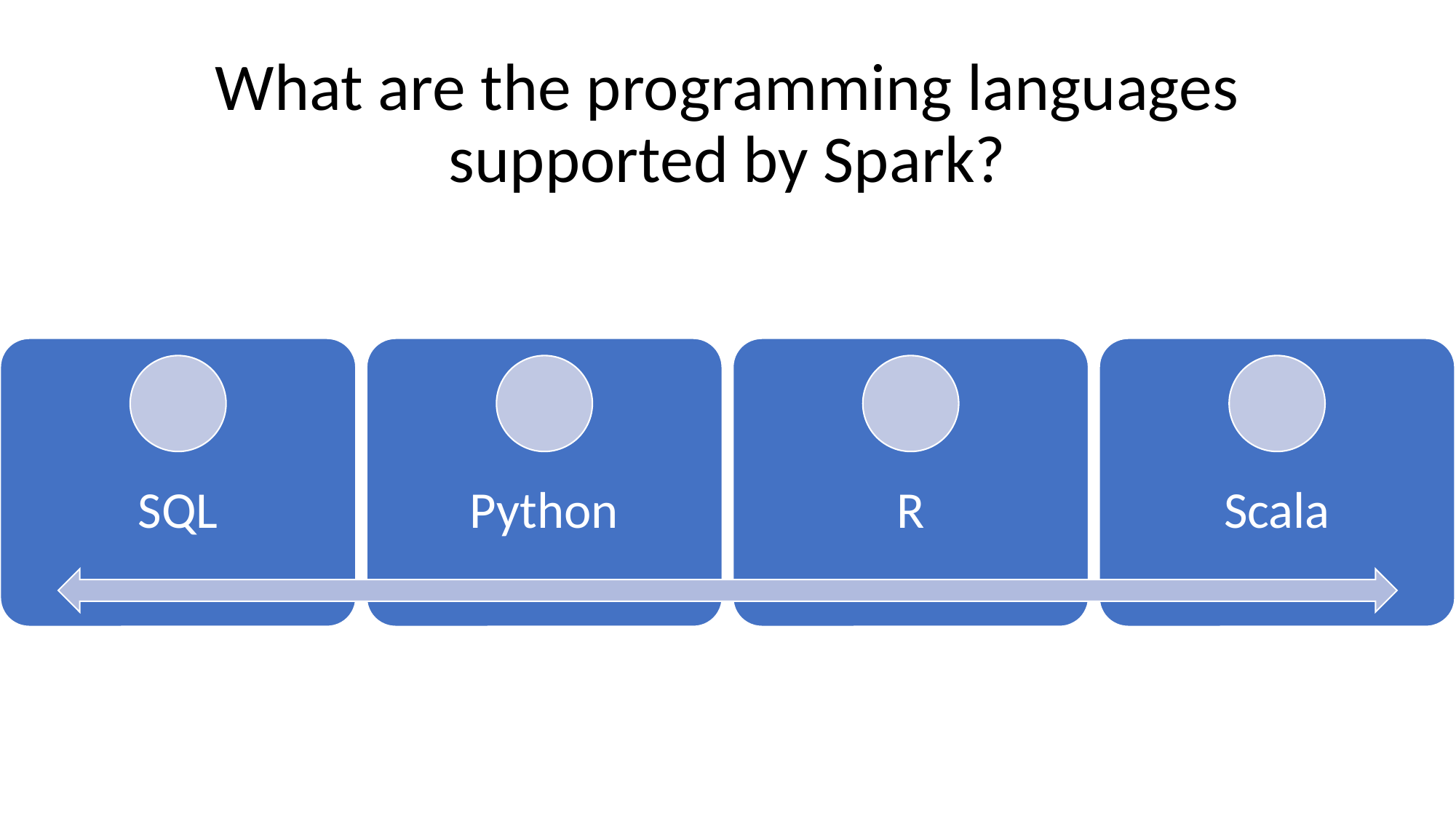

# What are the programming languages supported by Spark?
SQL
Python
R
Scala